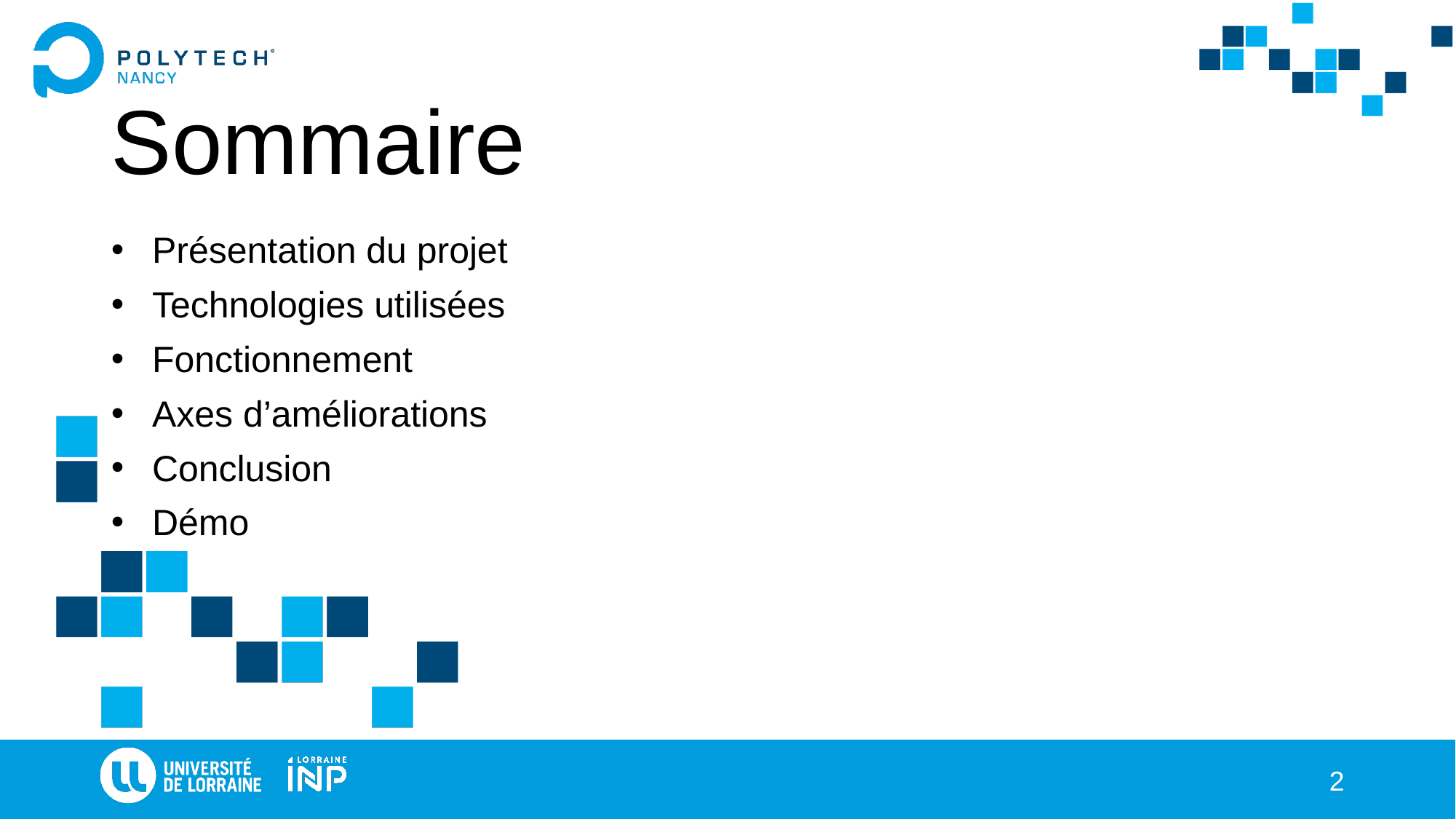

# Sommaire
Présentation du projet
Technologies utilisées
Fonctionnement
Axes d’améliorations
Conclusion
Démo